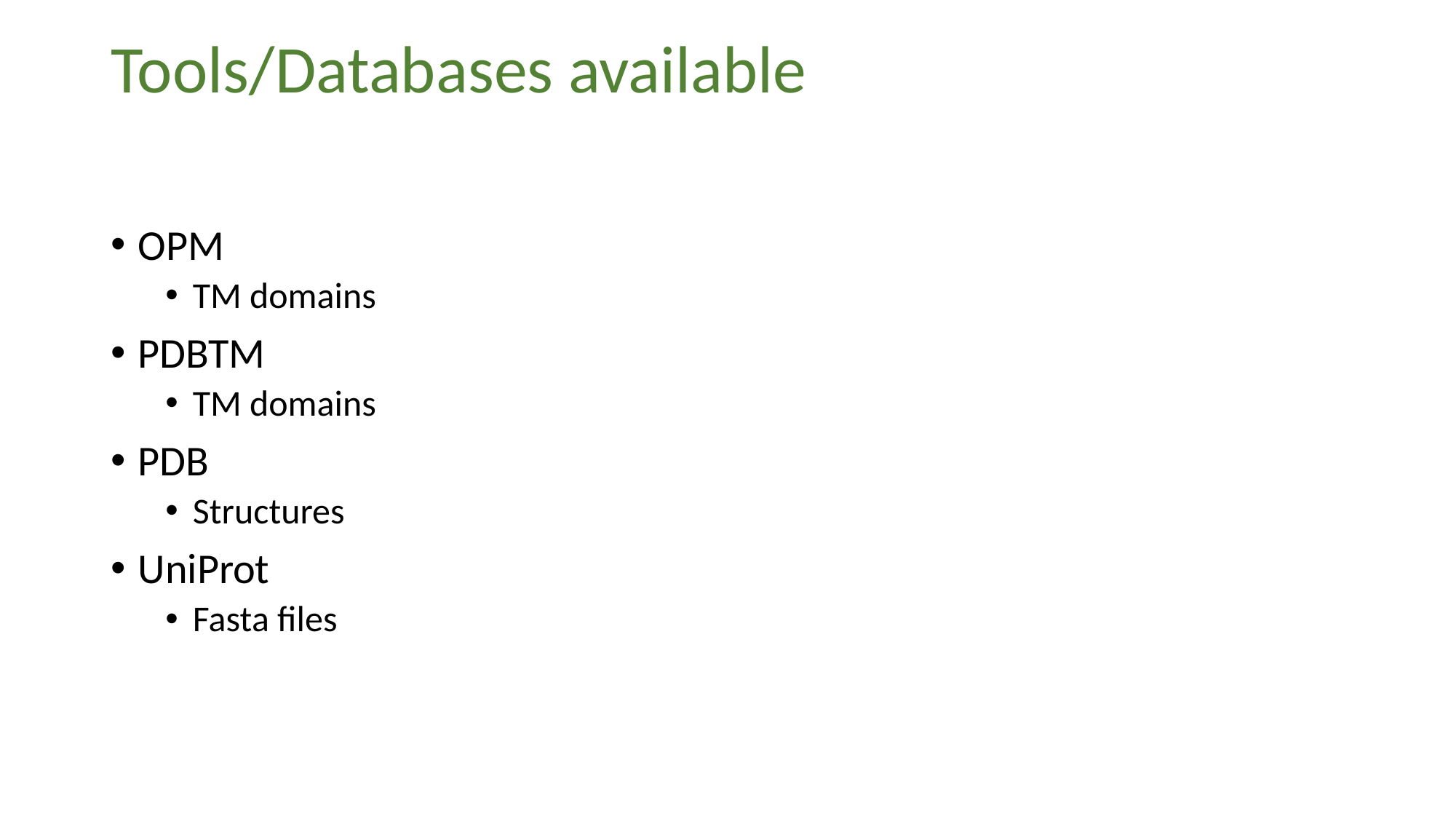

# Tools/Databases available
OPM
TM domains
PDBTM
TM domains
PDB
Structures
UniProt
Fasta files